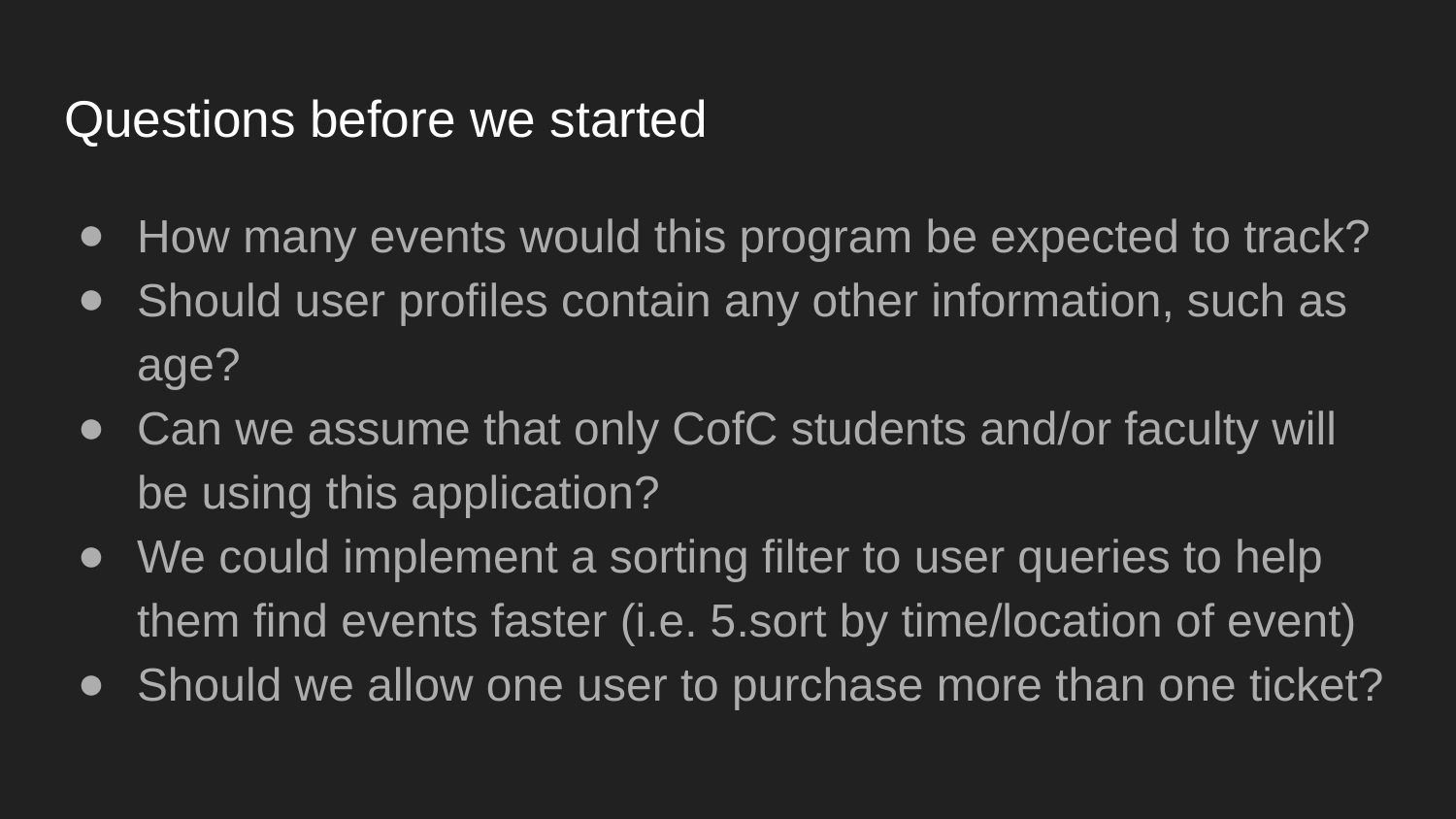

# Questions before we started
How many events would this program be expected to track?
Should user profiles contain any other information, such as age?
Can we assume that only CofC students and/or faculty will be using this application?
We could implement a sorting filter to user queries to help them find events faster (i.e. 5.sort by time/location of event)
Should we allow one user to purchase more than one ticket?